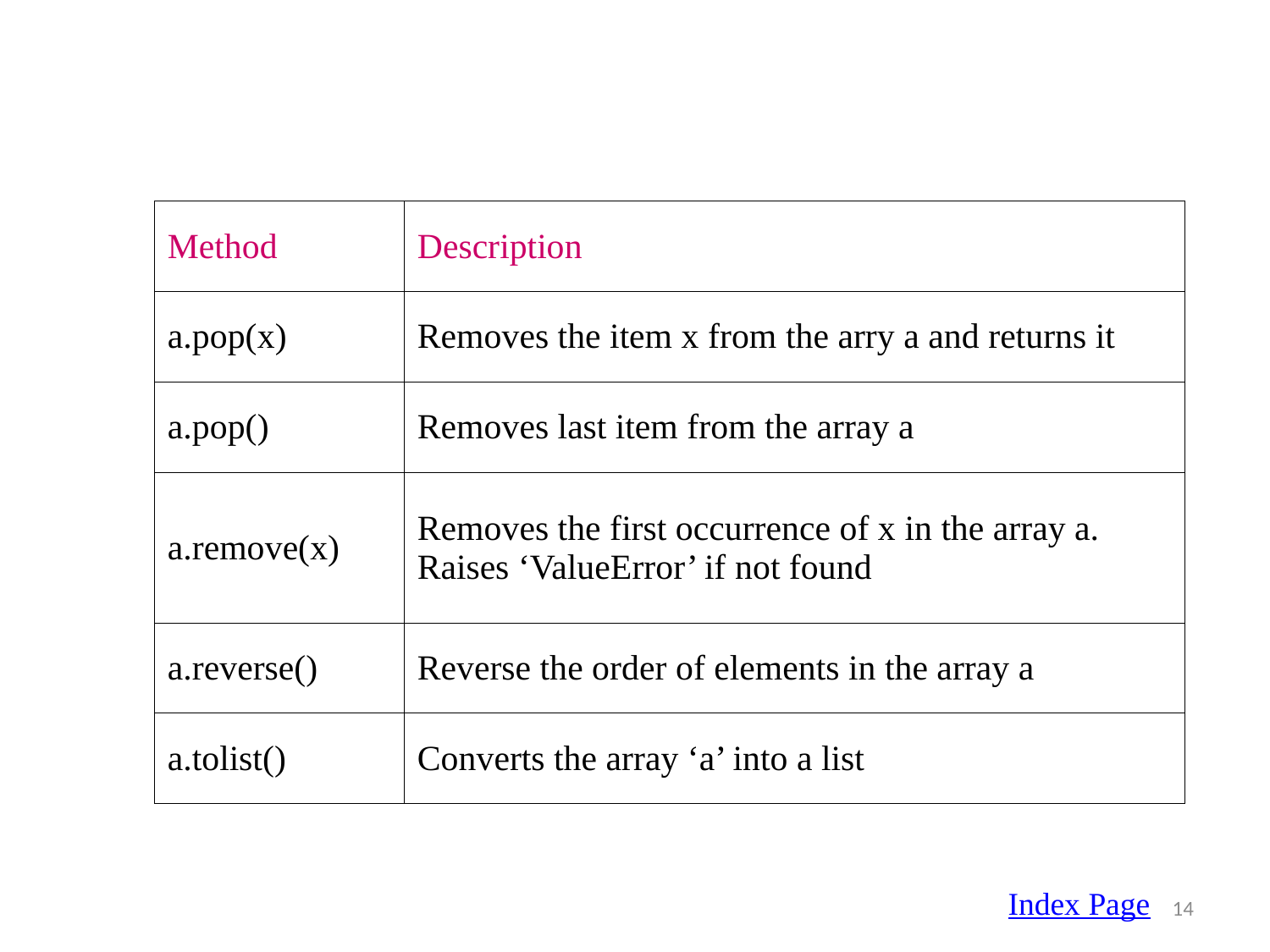

| Method | Description |
| --- | --- |
| a.pop(x) | Removes the item x from the arry a and returns it |
| a.pop() | Removes last item from the array a |
| a.remove(x) | Removes the first occurrence of x in the array a. Raises ‘ValueError’ if not found |
| a.reverse() | Reverse the order of elements in the array a |
| a.tolist() | Converts the array ‘a’ into a list |

Index Page
14